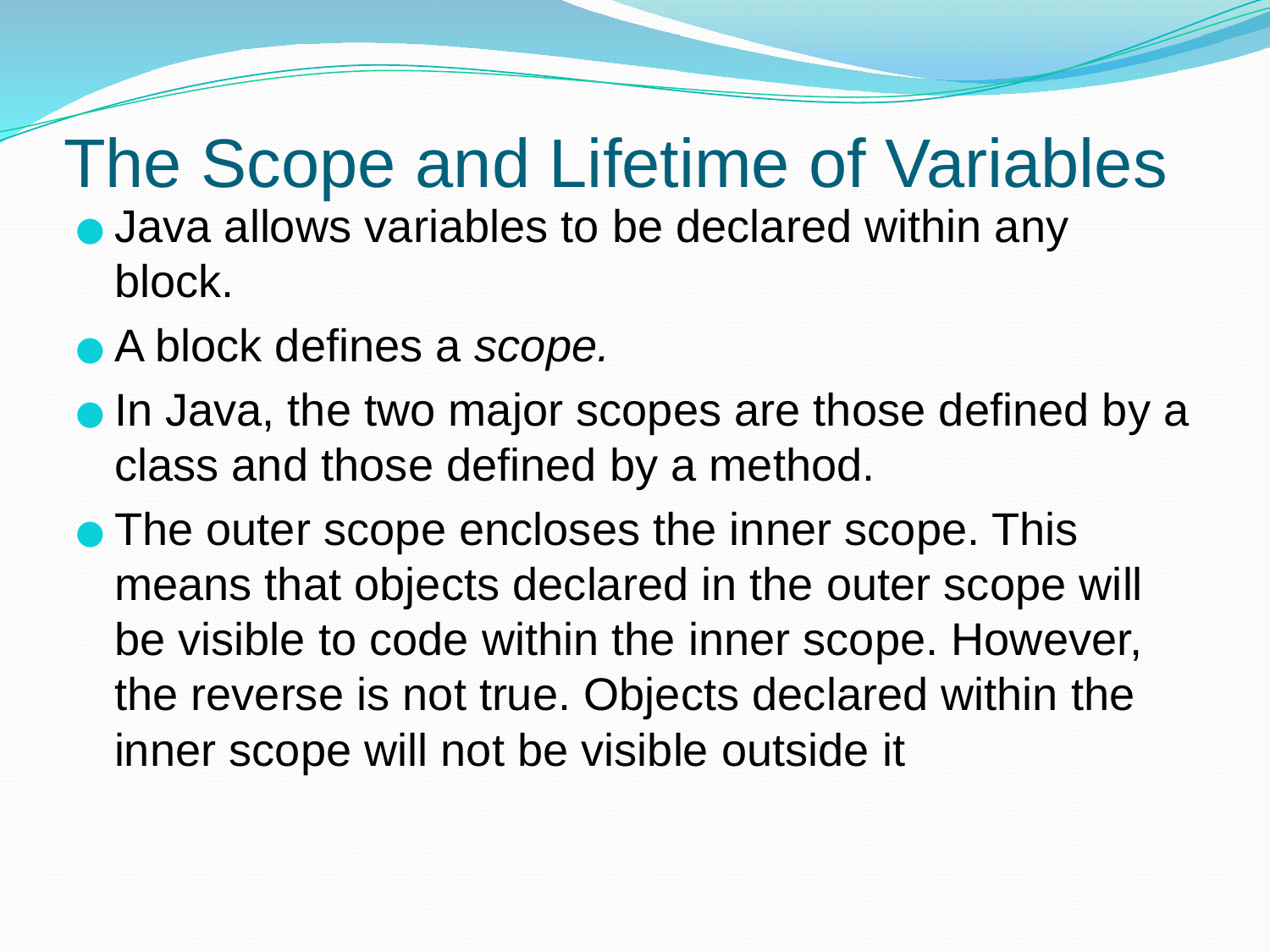

# The Scope and Lifetime of Variables
Java allows variables to be declared within any block.
A block defines a scope.
In Java, the two major scopes are those defined by a class and those defined by a method.
The outer scope encloses the inner scope. This means that objects declared in the outer scope will be visible to code within the inner scope. However, the reverse is not true. Objects declared within the inner scope will not be visible outside it